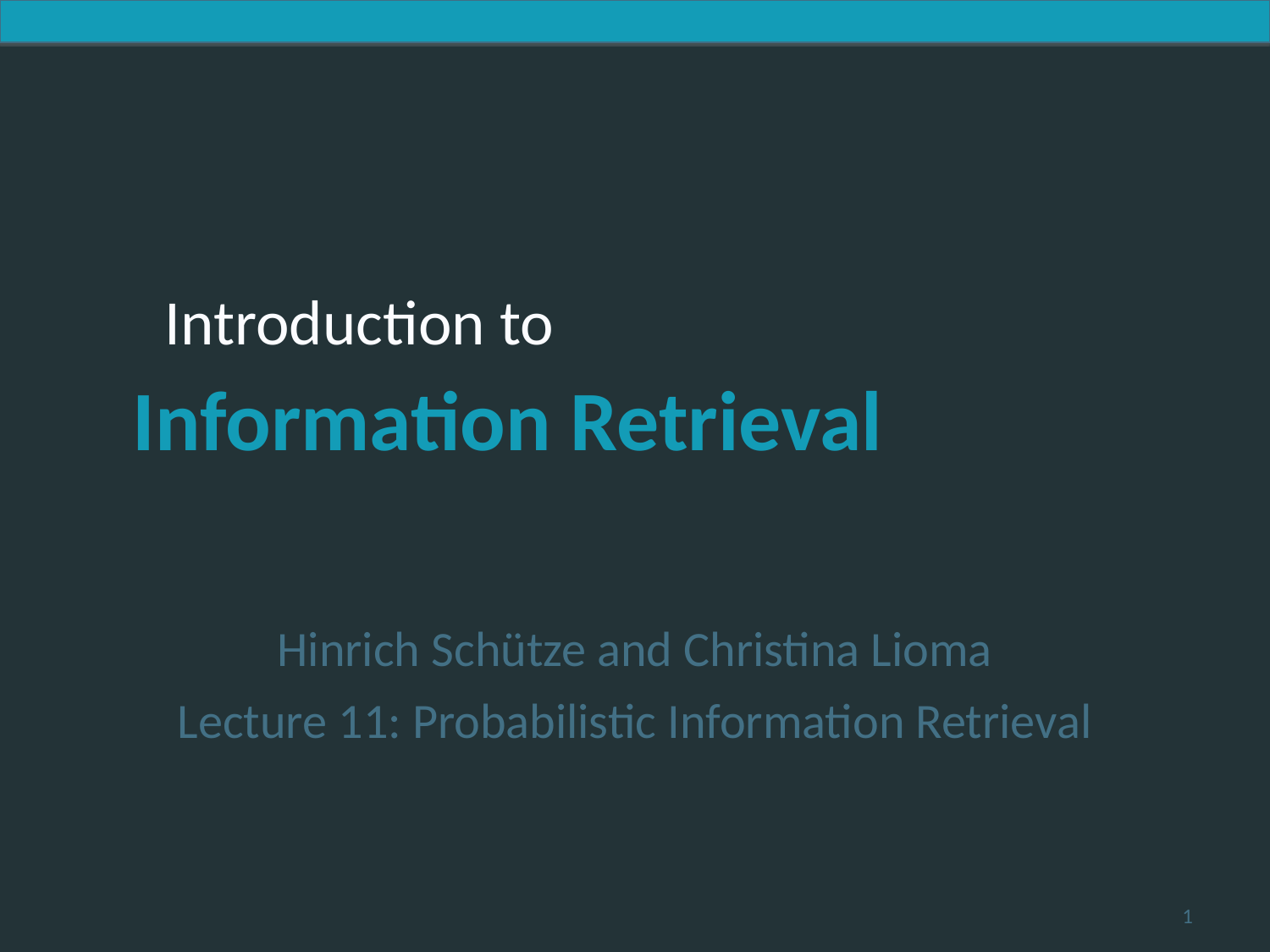

Hinrich Schütze and Christina Lioma
Lecture 11: Probabilistic Information Retrieval
1